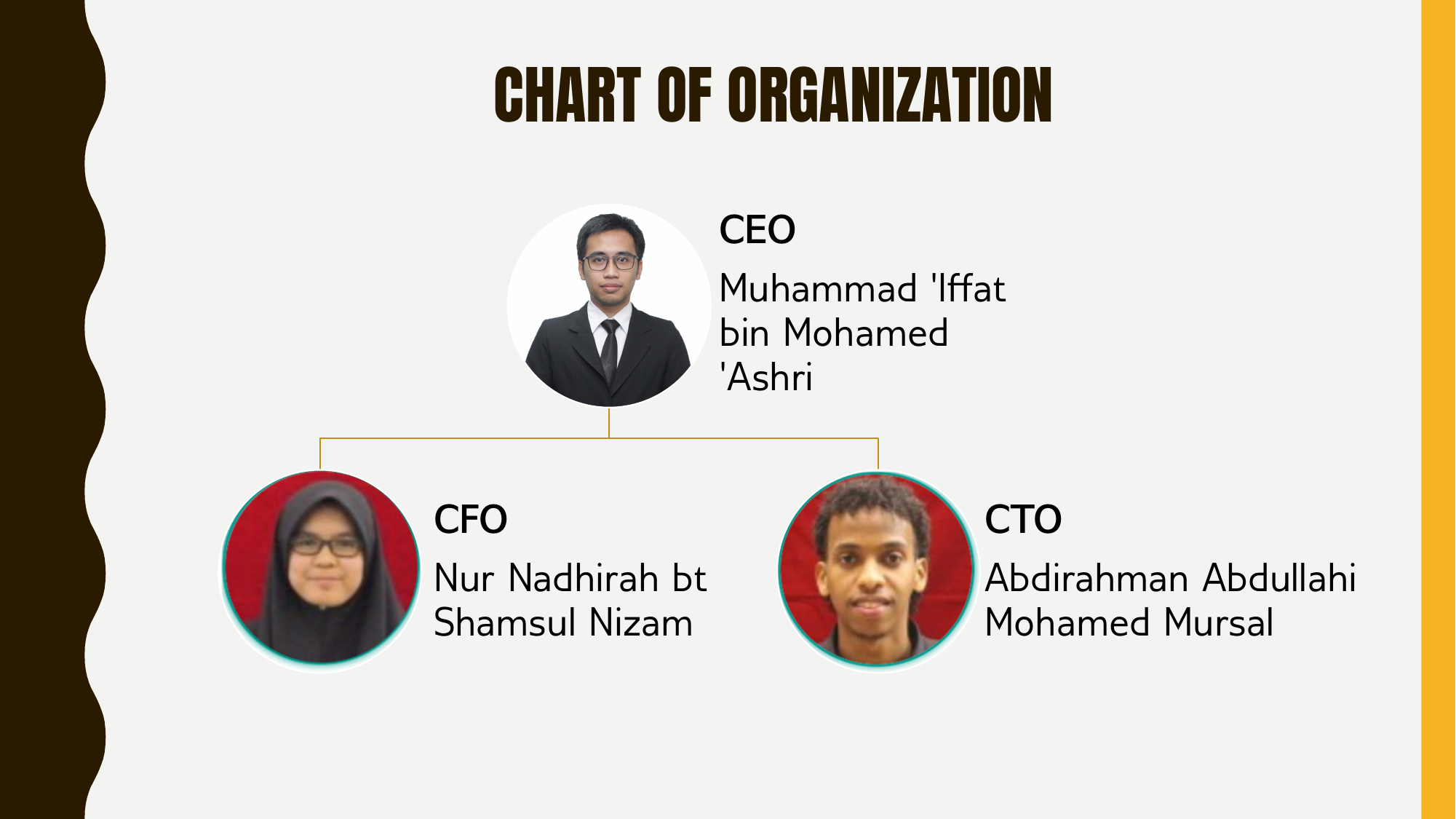

# CHART OF ORGANIZATION

CEO
Muhammad 'Iffat bin Mohamed 'Ashri

CFO
Nur Nadhirah bt Shamsul Nizam

CTO
Abdirahman Abdullahi Mohamed Mursal